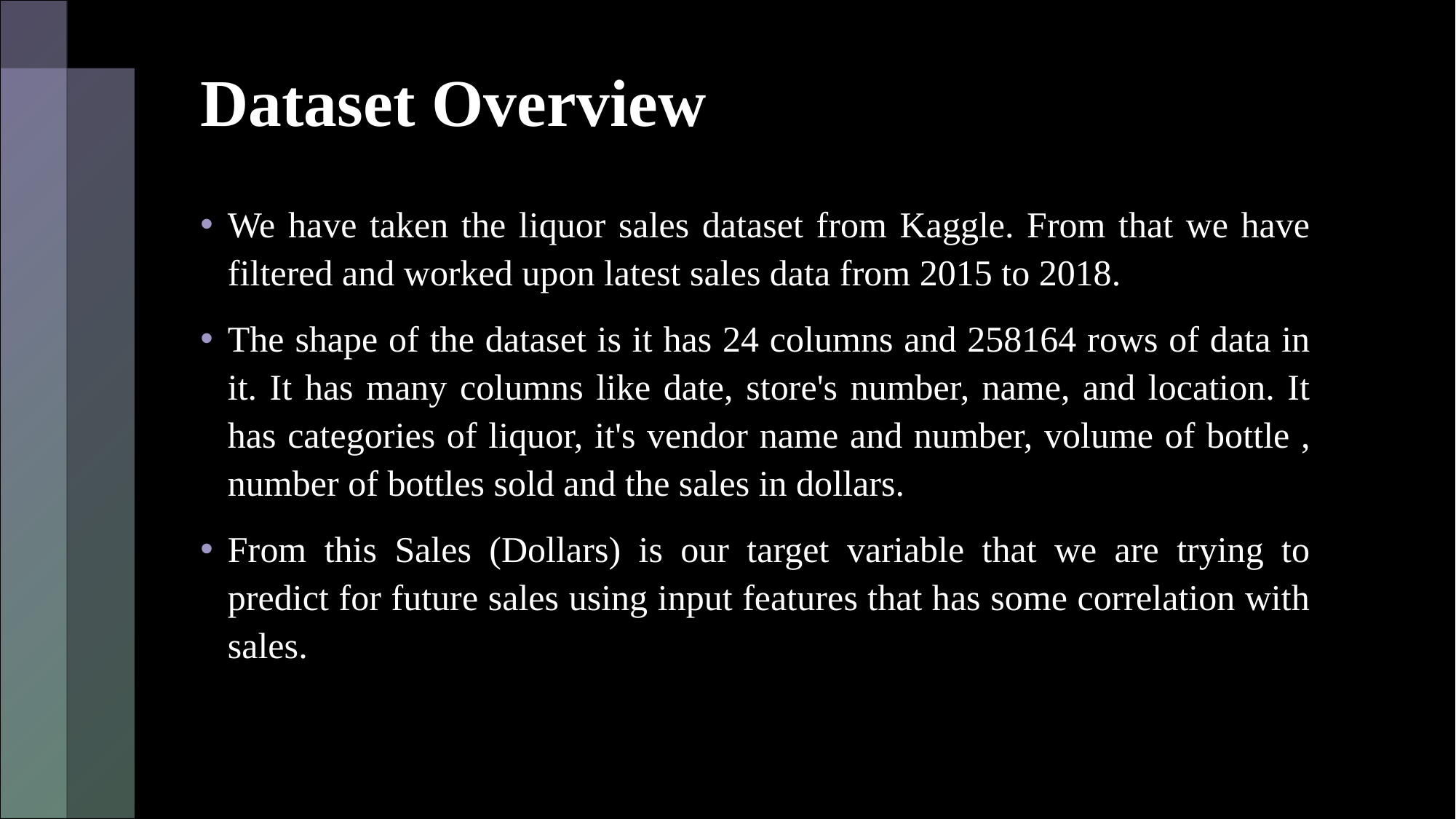

# Dataset Overview
We have taken the liquor sales dataset from Kaggle. From that we have filtered and worked upon latest sales data from 2015 to 2018.
The shape of the dataset is it has 24 columns and 258164 rows of data in it. It has many columns like date, store's number, name, and location. It has categories of liquor, it's vendor name and number, volume of bottle , number of bottles sold and the sales in dollars.
From this Sales (Dollars) is our target variable that we are trying to predict for future sales using input features that has some correlation with sales.